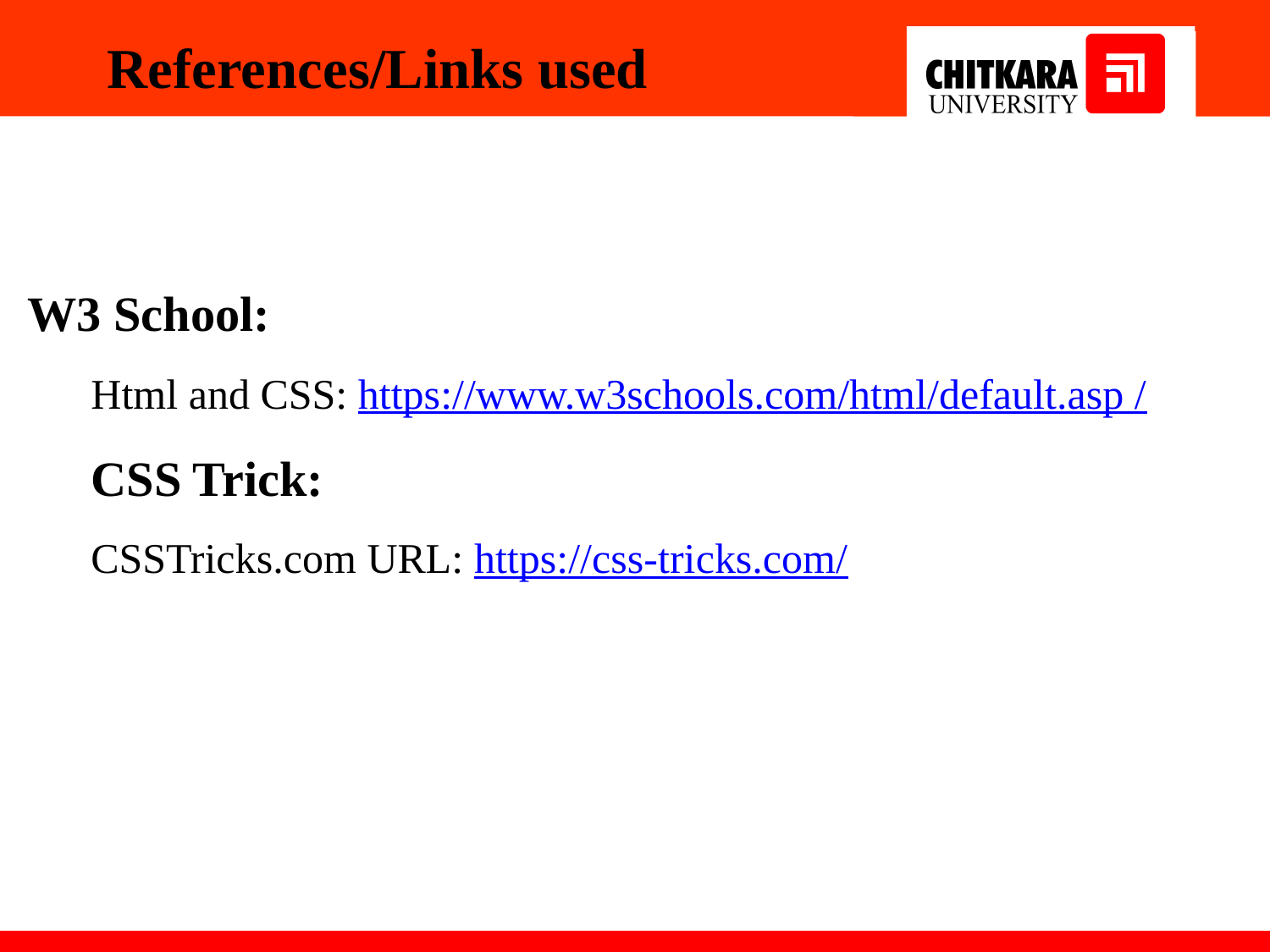

References/Links used
W3 School:
Html and CSS: https://www.w3schools.com/html/default.asp /
CSS Trick:
CSSTricks.com URL: https://css-tricks.com/